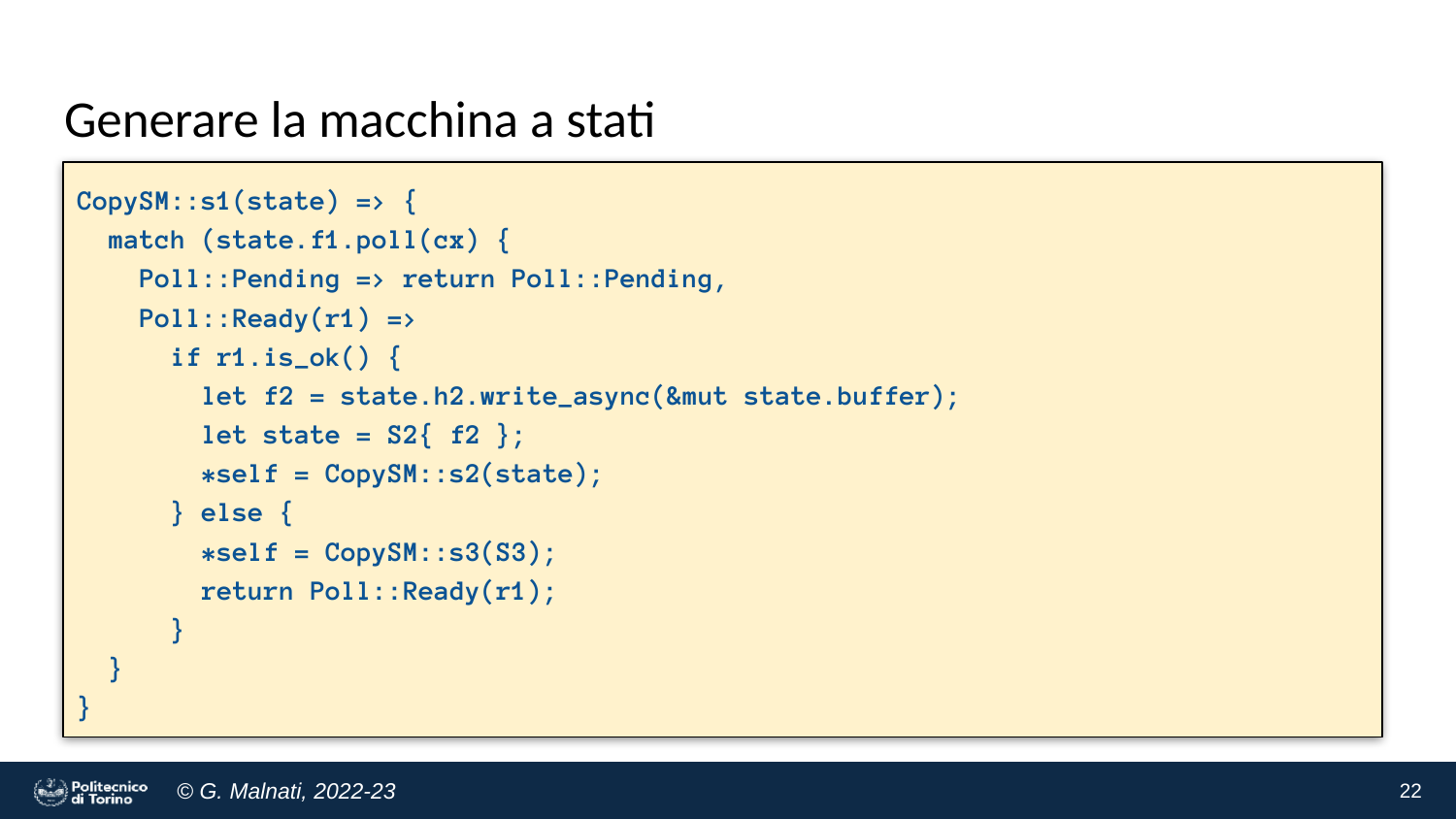

# Generare la macchina a stati
CopySM::s1(state) => {
  match (state.f1.poll(cx) {
    Poll::Pending => return Poll::Pending,
    Poll::Ready(r1) =>
      if r1.is_ok() {
        let f2 = state.h2.write_async(&mut state.buffer);
        let state = S2{ f2 };
        *self = CopySM::s2(state);
      } else {
        *self = CopySM::s3(S3);
        return Poll::Ready(r1);
      }
  }
}
22